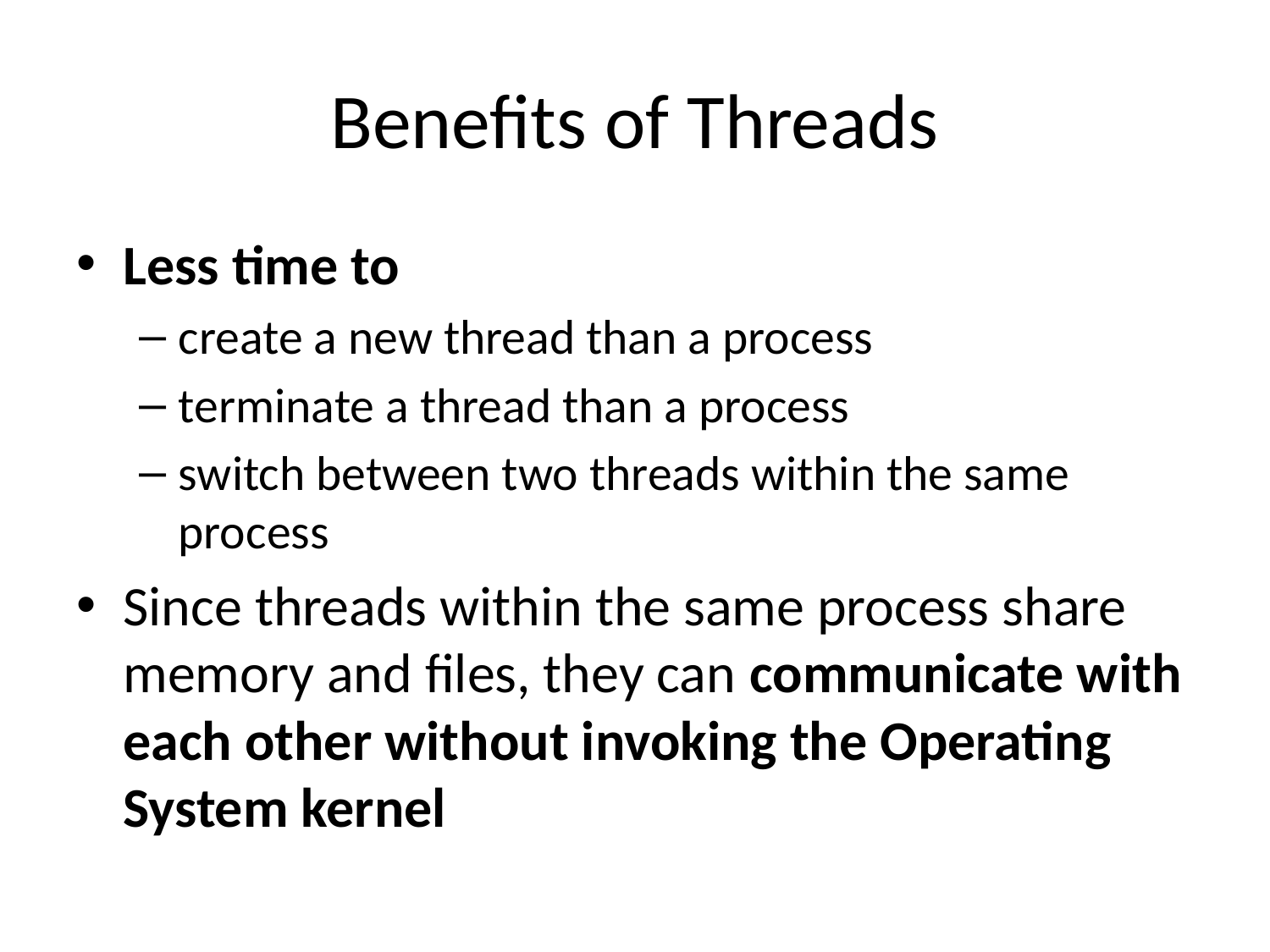

# Benefits of Threads
Less time to
create a new thread than a process
terminate a thread than a process
switch between two threads within the same process
Since threads within the same process share memory and files, they can communicate with each other without invoking the Operating System kernel